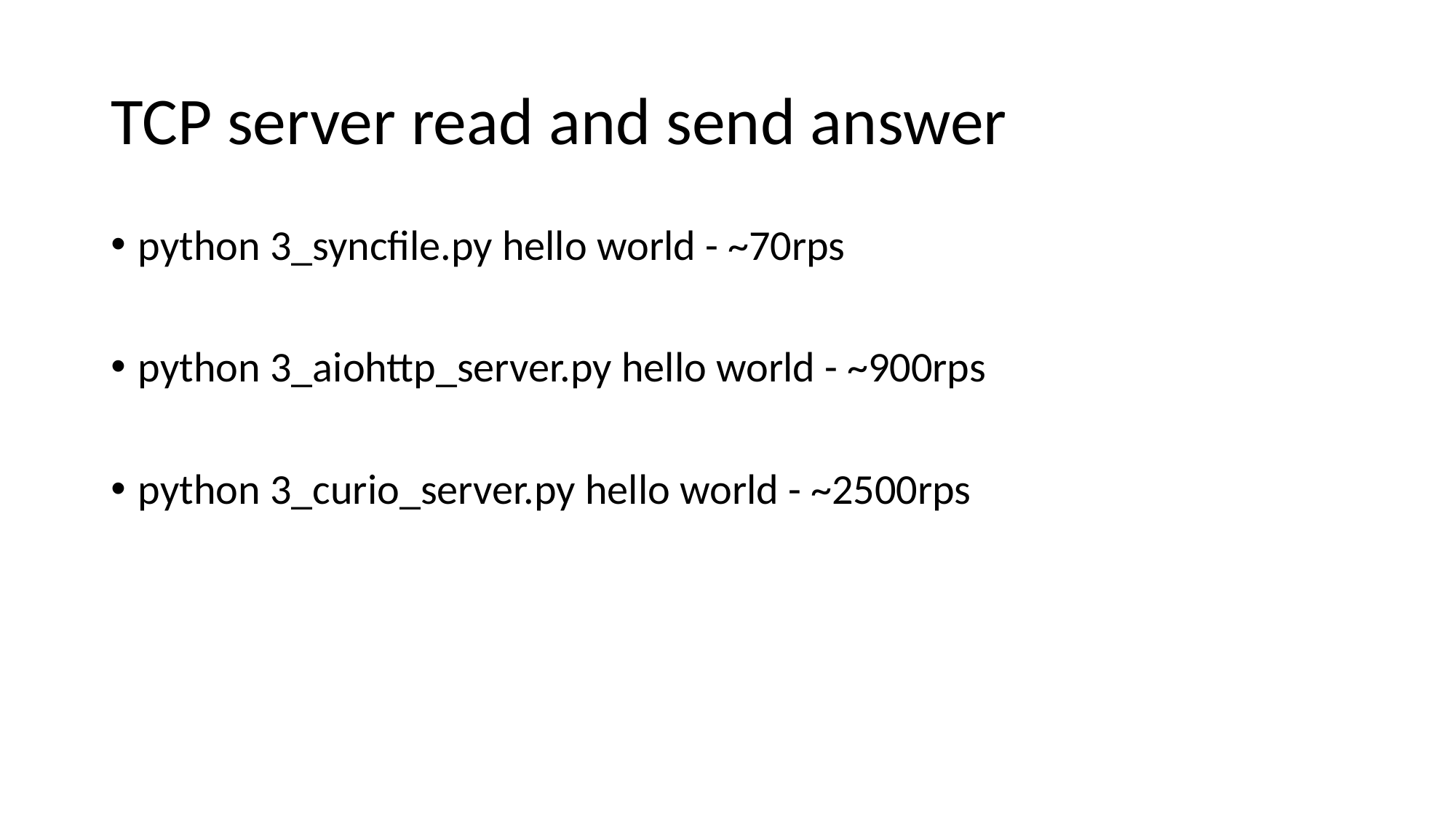

# TCP server read and send answer
python 3_syncfile.py hello world - ~70rps

python 3_aiohttp_server.py hello world - ~900rps

python 3_curio_server.py hello world - ~2500rps